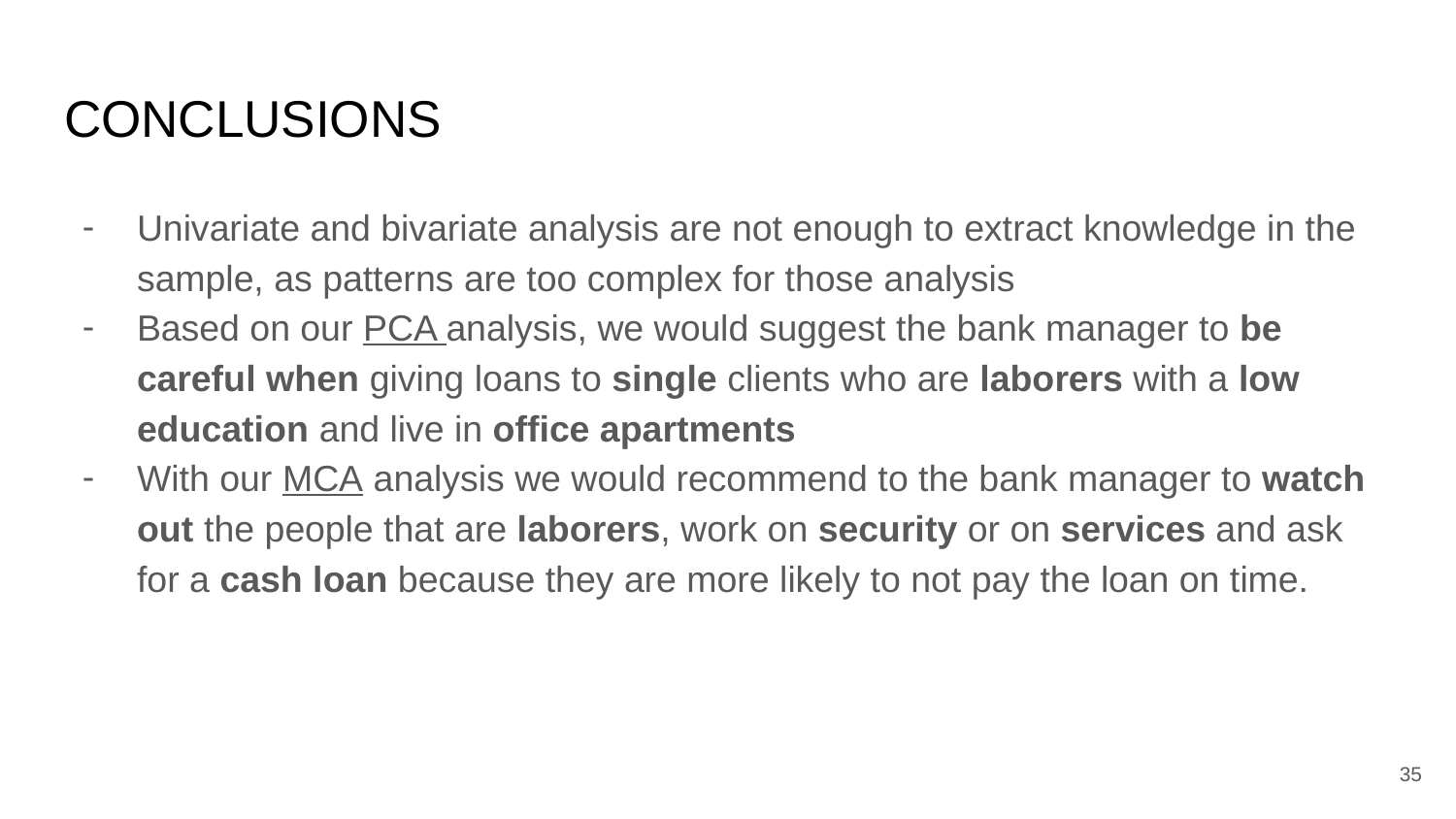

# CONCLUSIONS
Univariate and bivariate analysis are not enough to extract knowledge in the sample, as patterns are too complex for those analysis
Based on our PCA analysis, we would suggest the bank manager to be careful when giving loans to single clients who are laborers with a low education and live in office apartments
With our MCA analysis we would recommend to the bank manager to watch out the people that are laborers, work on security or on services and ask for a cash loan because they are more likely to not pay the loan on time.

35